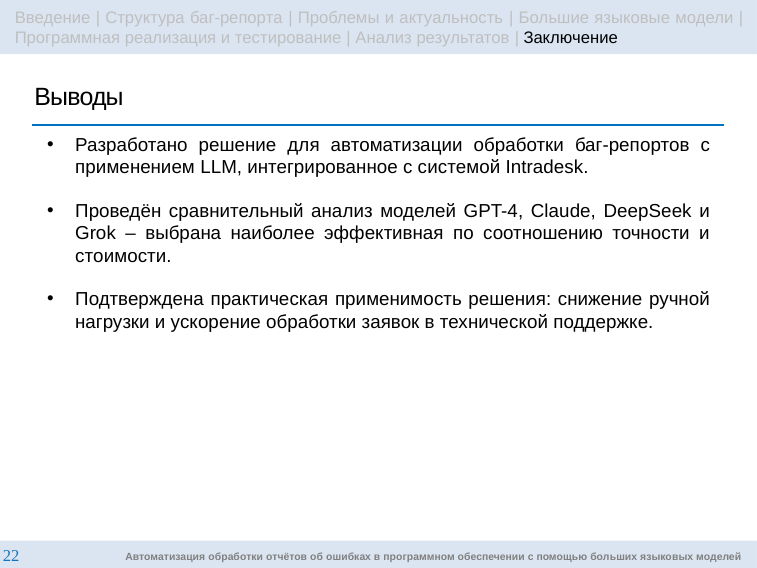

Введение | Структура баг-репорта | Проблемы и актуальность | Большие языковые модели | Программная реализация и тестирование | Анализ результатов | Заключение
Выводы
Разработано решение для автоматизации обработки баг-репортов с применением LLM, интегрированное с системой Intradesk.
Проведён сравнительный анализ моделей GPT-4, Claude, DeepSeek и Grok – выбрана наиболее эффективная по соотношению точности и стоимости.
Подтверждена практическая применимость решения: снижение ручной нагрузки и ускорение обработки заявок в технической поддержке.
Автоматизация обработки отчётов об ошибках в программном обеспечении с помощью больших языковых моделей
22